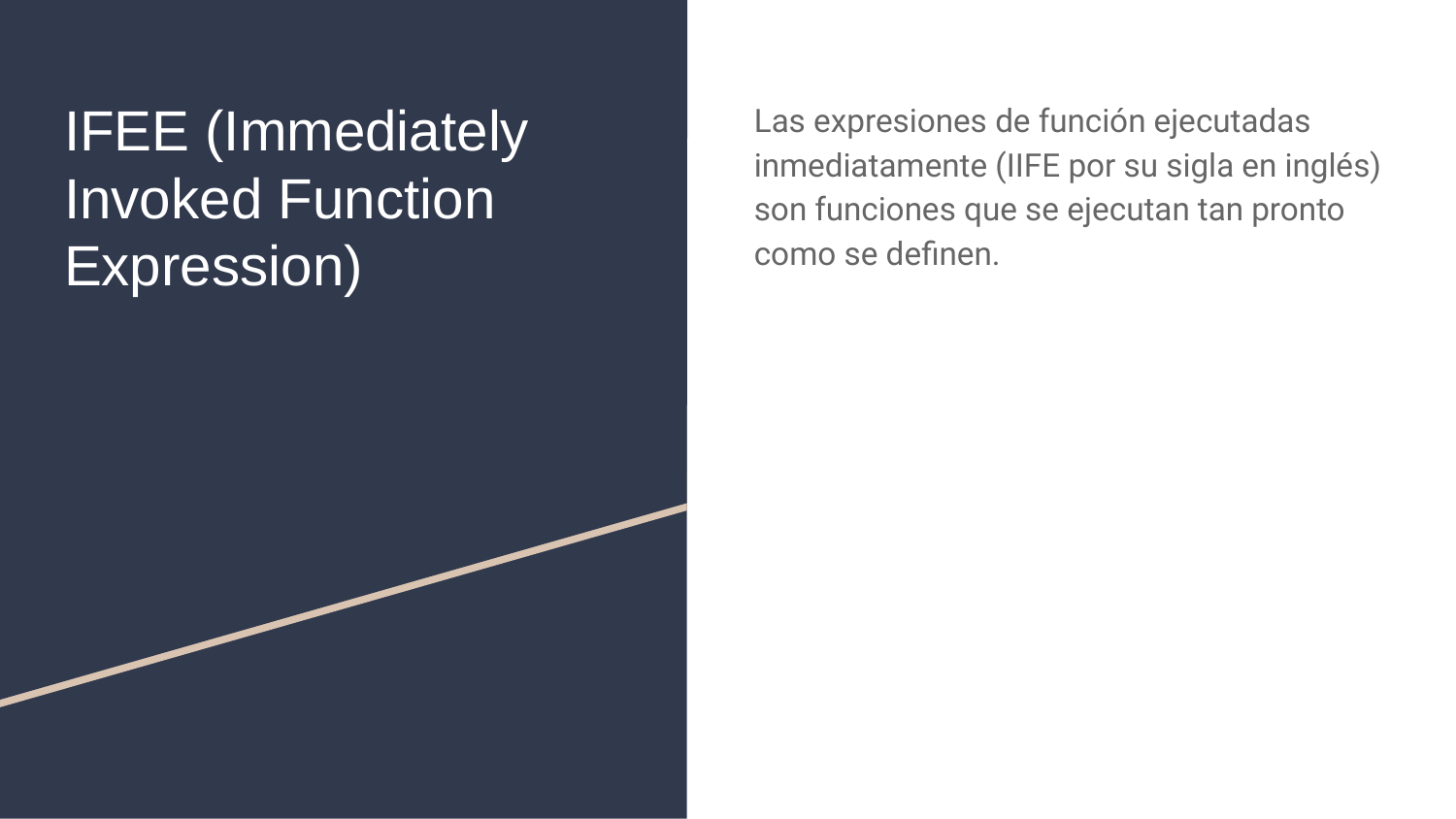

# IFEE (Immediately Invoked Function Expression)
Las expresiones de función ejecutadas inmediatamente (IIFE por su sigla en inglés) son funciones que se ejecutan tan pronto como se definen.